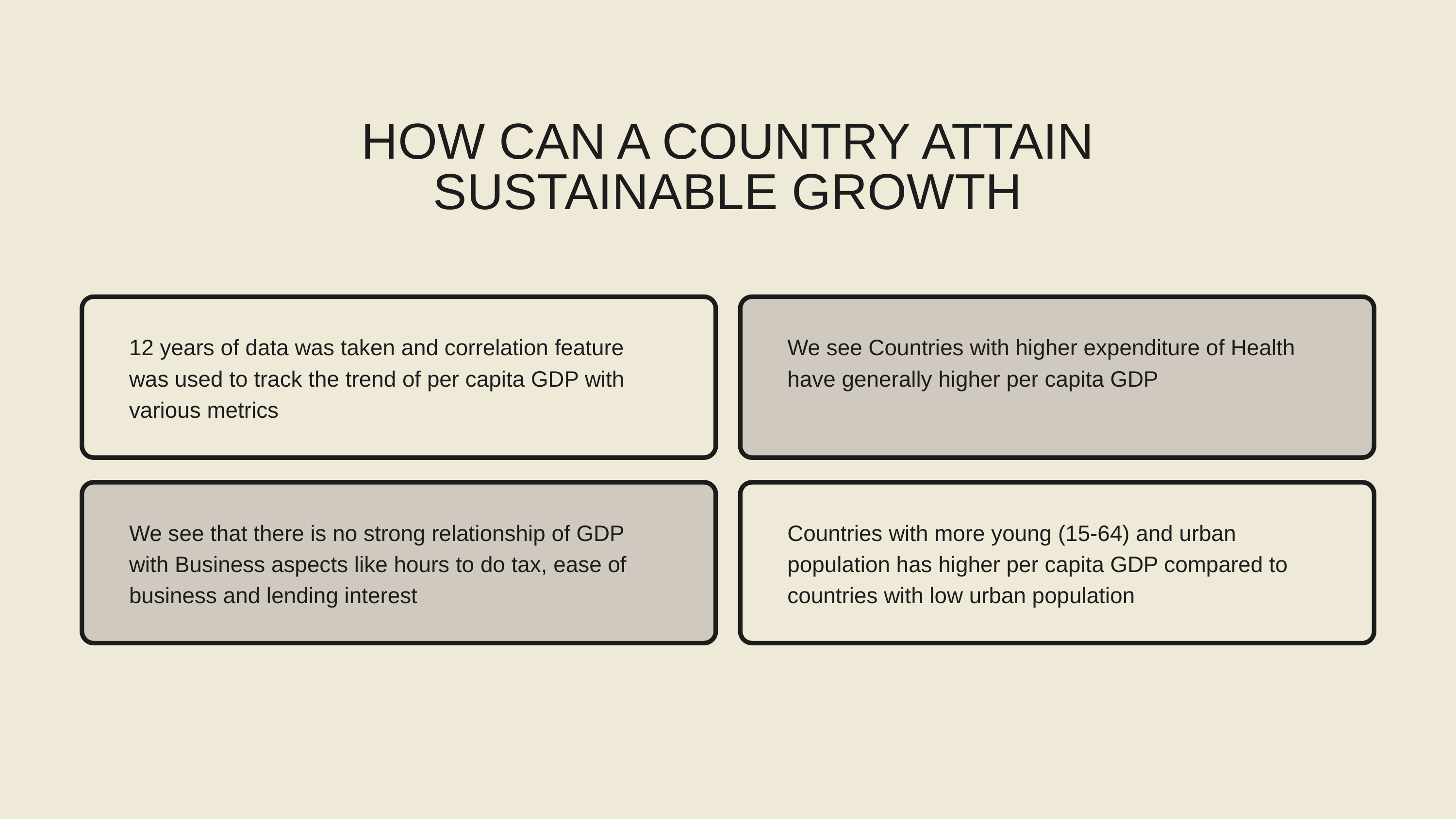

HOW CAN A COUNTRY ATTAIN SUSTAINABLE GROWTH

12 years of data was taken and correlation feature was used to track the trend of per capita GDP with various metrics
We see Countries with higher expenditure of Health have generally higher per capita GDP

We see that there is no strong relationship of GDP with Business aspects like hours to do tax, ease of business and lending interest
Countries with more young (15-64) and urban population has higher per capita GDP compared to countries with low urban population